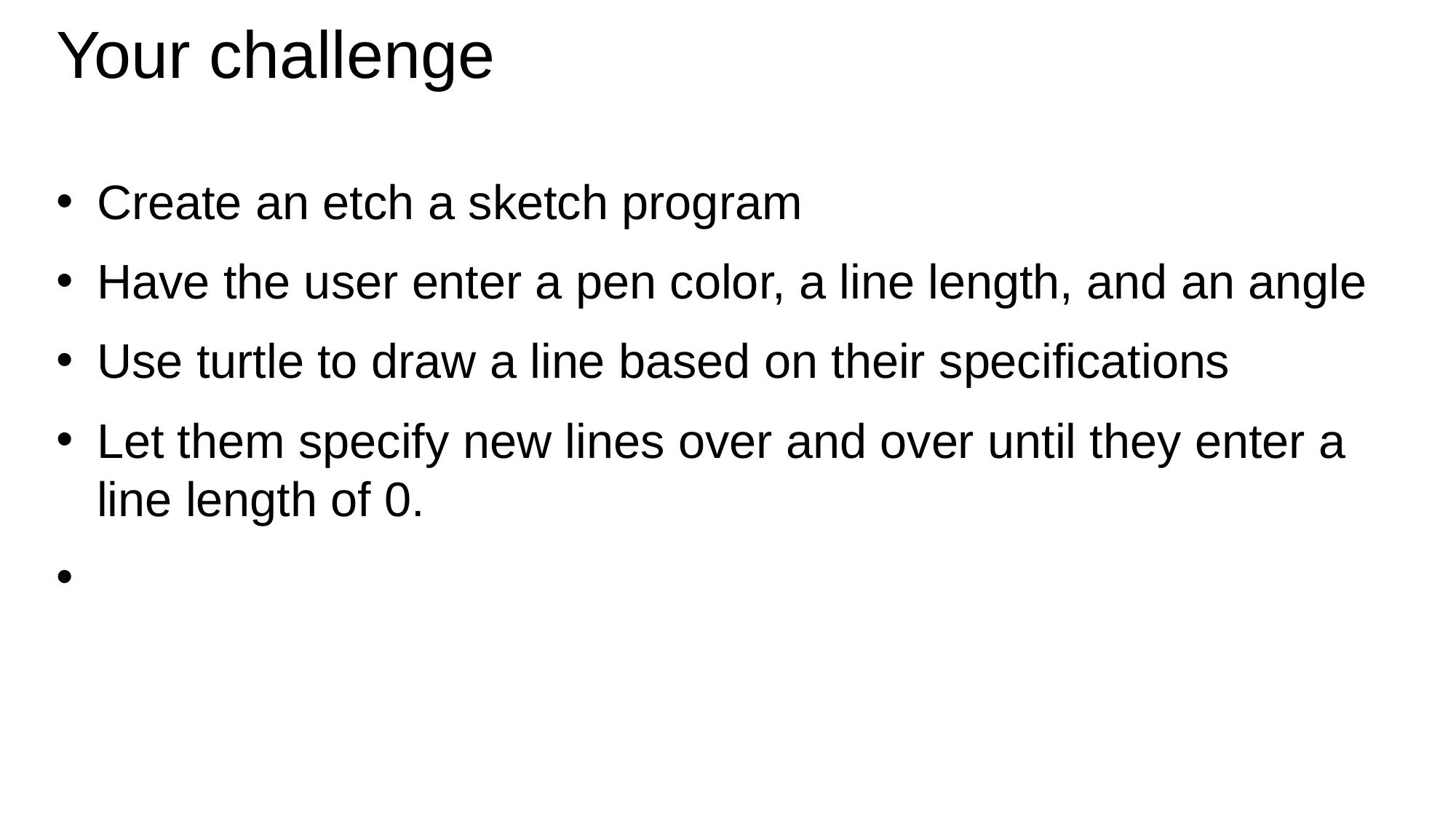

Your challenge
Create an etch a sketch program
Have the user enter a pen color, a line length, and an angle
Use turtle to draw a line based on their specifications
Let them specify new lines over and over until they enter a line length of 0.